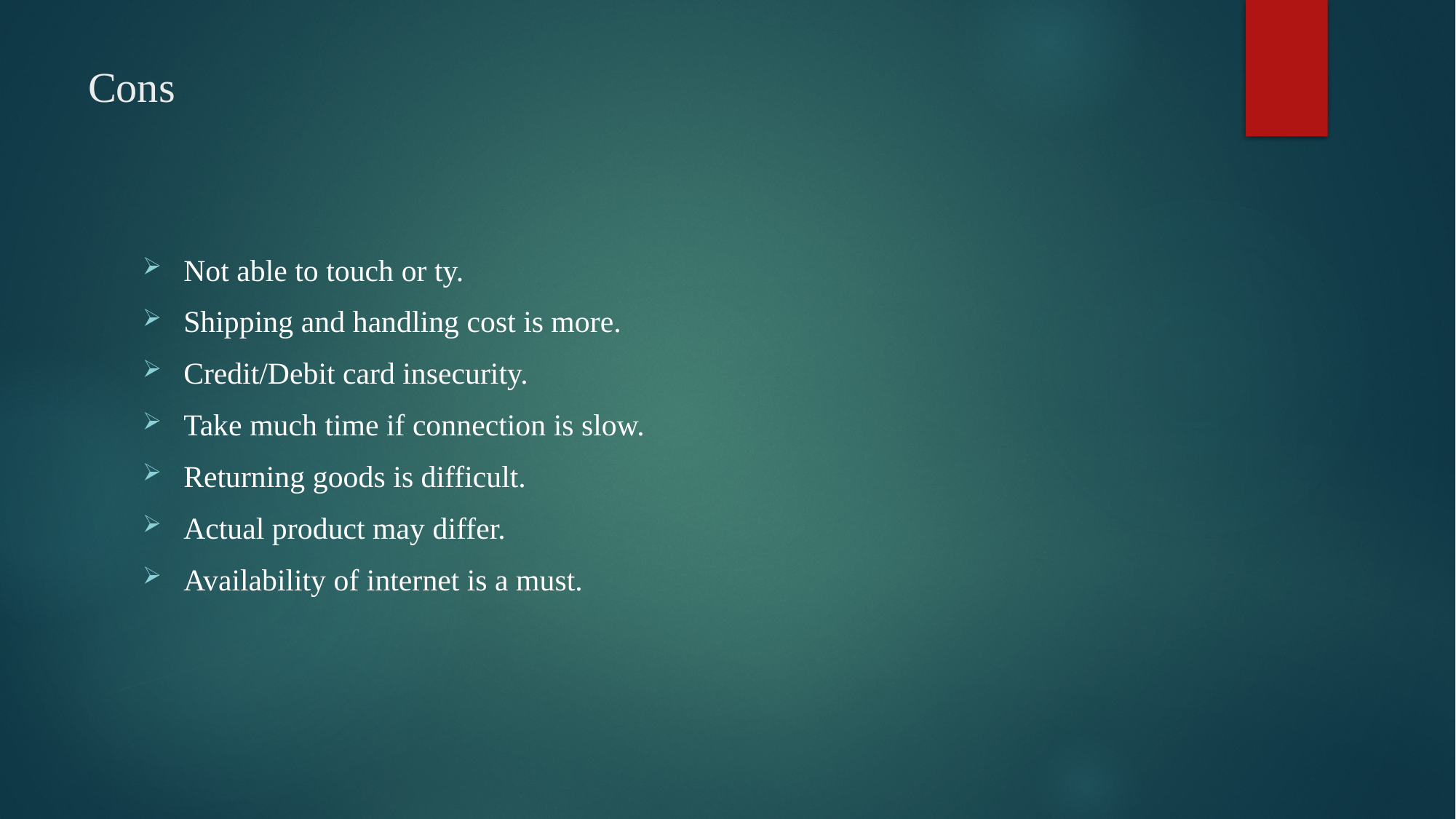

# Cons
Not able to touch or ty.
Shipping and handling cost is more.
Credit/Debit card insecurity.
Take much time if connection is slow.
Returning goods is difficult.
Actual product may differ.
Availability of internet is a must.